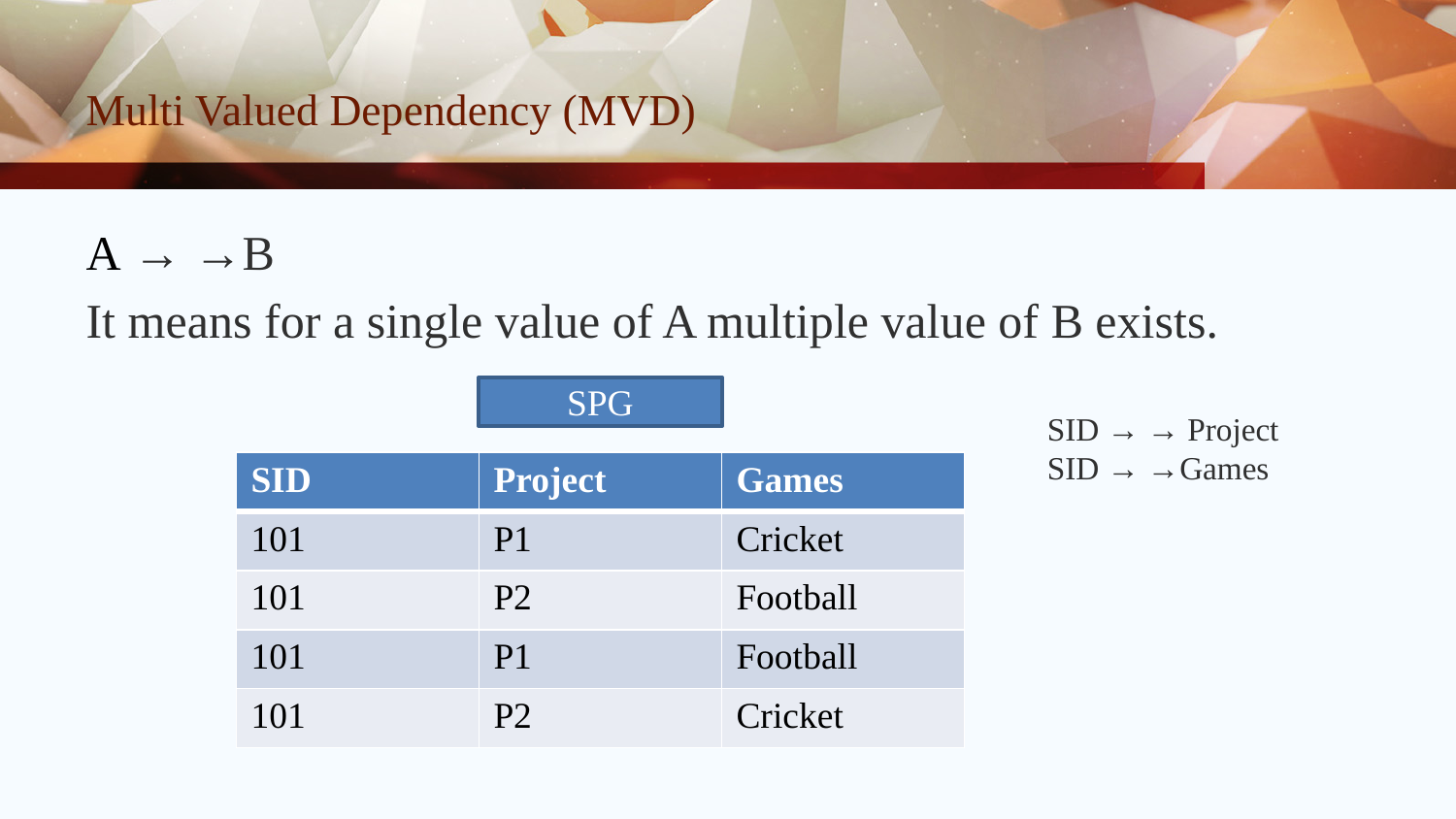

# Multi Valued Dependency (MVD)
A → →B
It means for a single value of A multiple value of B exists.

SPG
SID → → Project
SID → →Games
| SID | Project | Games |
| --- | --- | --- |
| 101 | P1 | Cricket |
| 101 | P2 | Football |
| 101 | P1 | Football |
| 101 | P2 | Cricket |